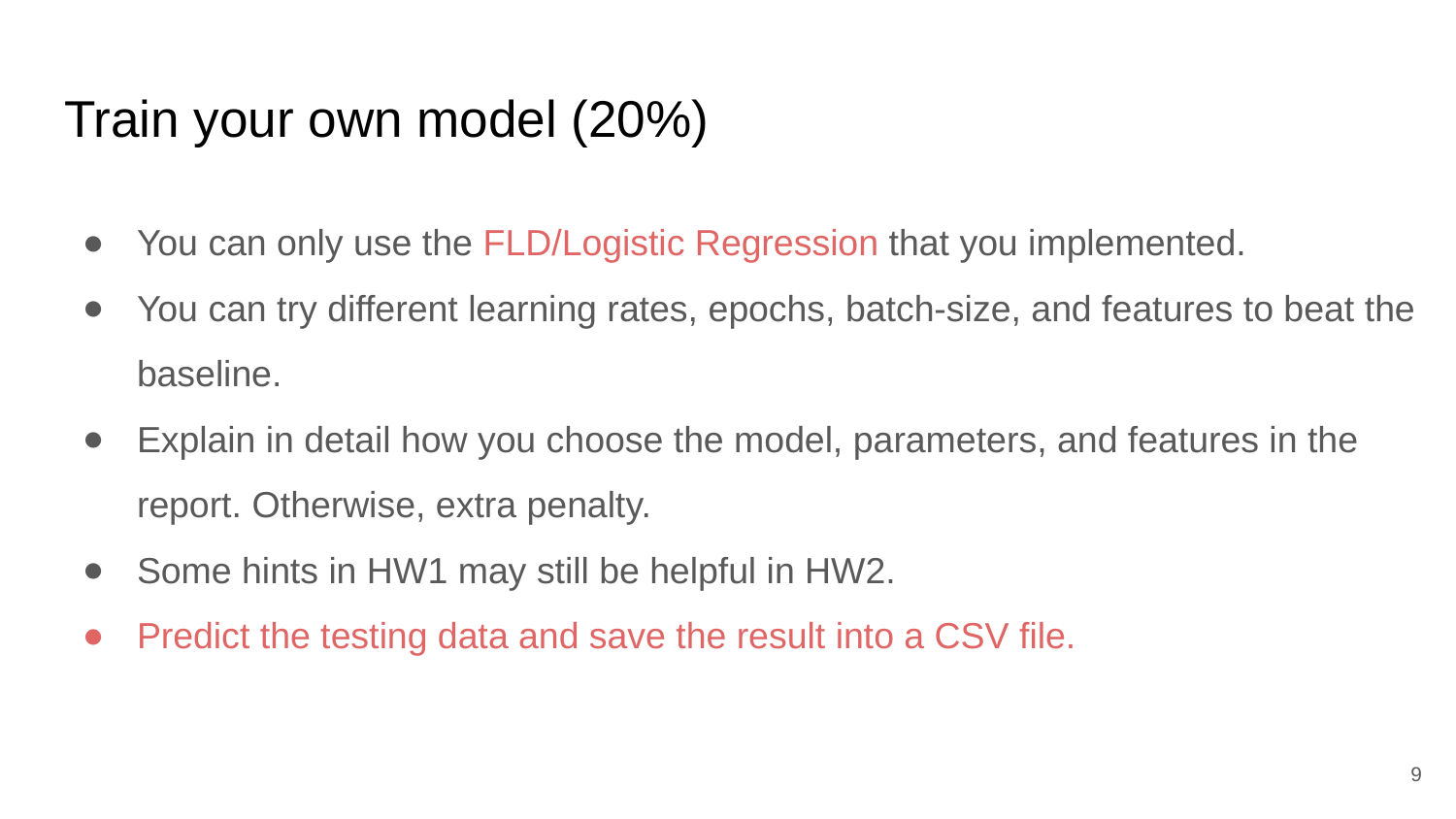

# Train your own model (20%)
You can only use the FLD/Logistic Regression that you implemented.
You can try different learning rates, epochs, batch-size, and features to beat the baseline.
Explain in detail how you choose the model, parameters, and features in the report. Otherwise, extra penalty.
Some hints in HW1 may still be helpful in HW2.
Predict the testing data and save the result into a CSV file.
9